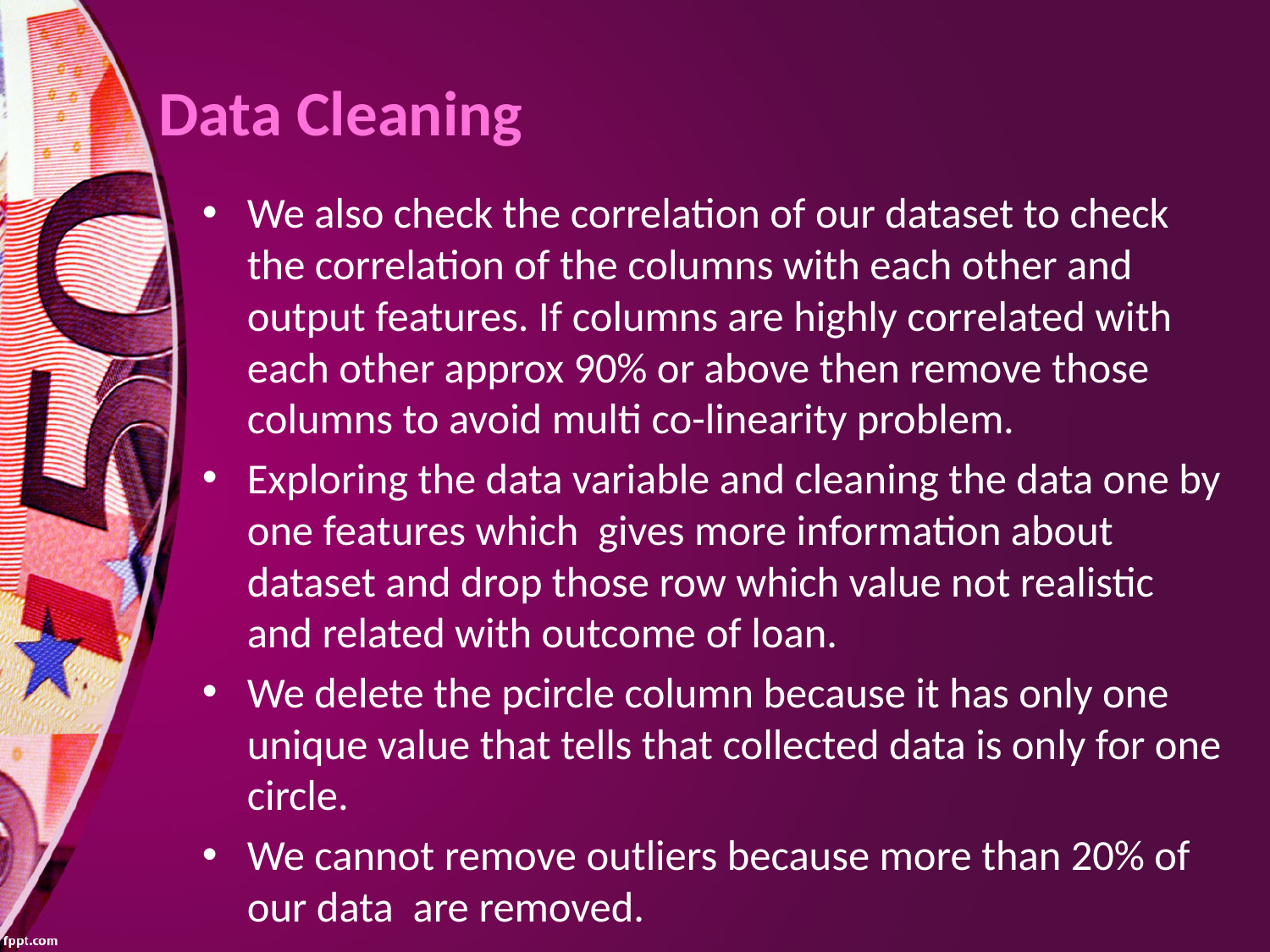

# Data Cleaning
We also check the correlation of our dataset to check the correlation of the columns with each other and output features. If columns are highly correlated with each other approx 90% or above then remove those columns to avoid multi co-linearity problem.
Exploring the data variable and cleaning the data one by one features which  gives more information about dataset and drop those row which value not realistic  and related with outcome of loan.
We delete the pcircle column because it has only one unique value that tells that collected data is only for one circle.
We cannot remove outliers because more than 20% of our data  are removed.